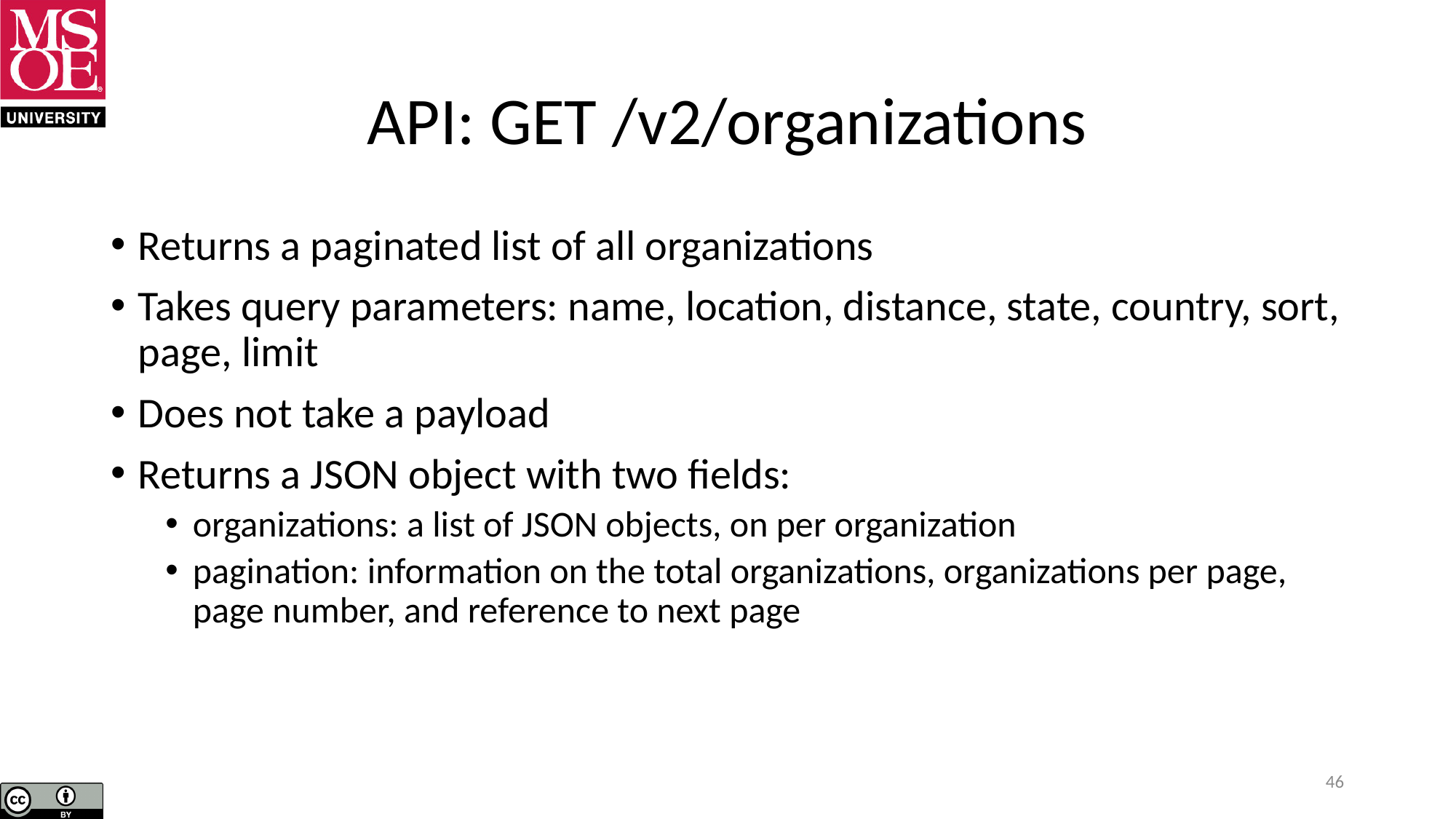

# API: GET /v2/organizations
Returns a paginated list of all organizations
Takes query parameters: name, location, distance, state, country, sort, page, limit
Does not take a payload
Returns a JSON object with two fields:
organizations: a list of JSON objects, on per organization
pagination: information on the total organizations, organizations per page, page number, and reference to next page

46